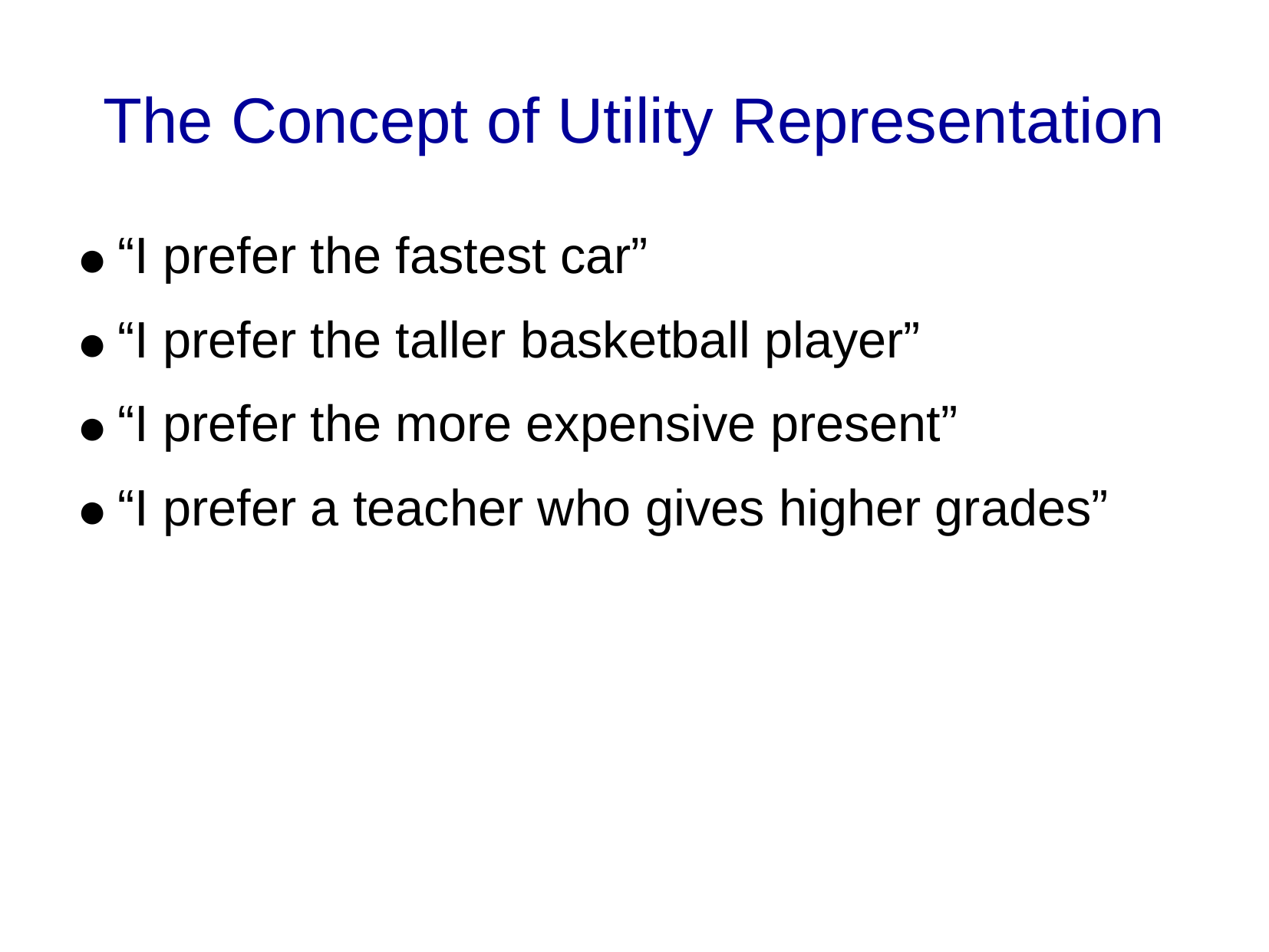

The Concept of Utility Representation
“I prefer the fastest car”
“I prefer the taller basketball player”
“I prefer the more expensive present”
“I prefer a teacher who gives higher grades”